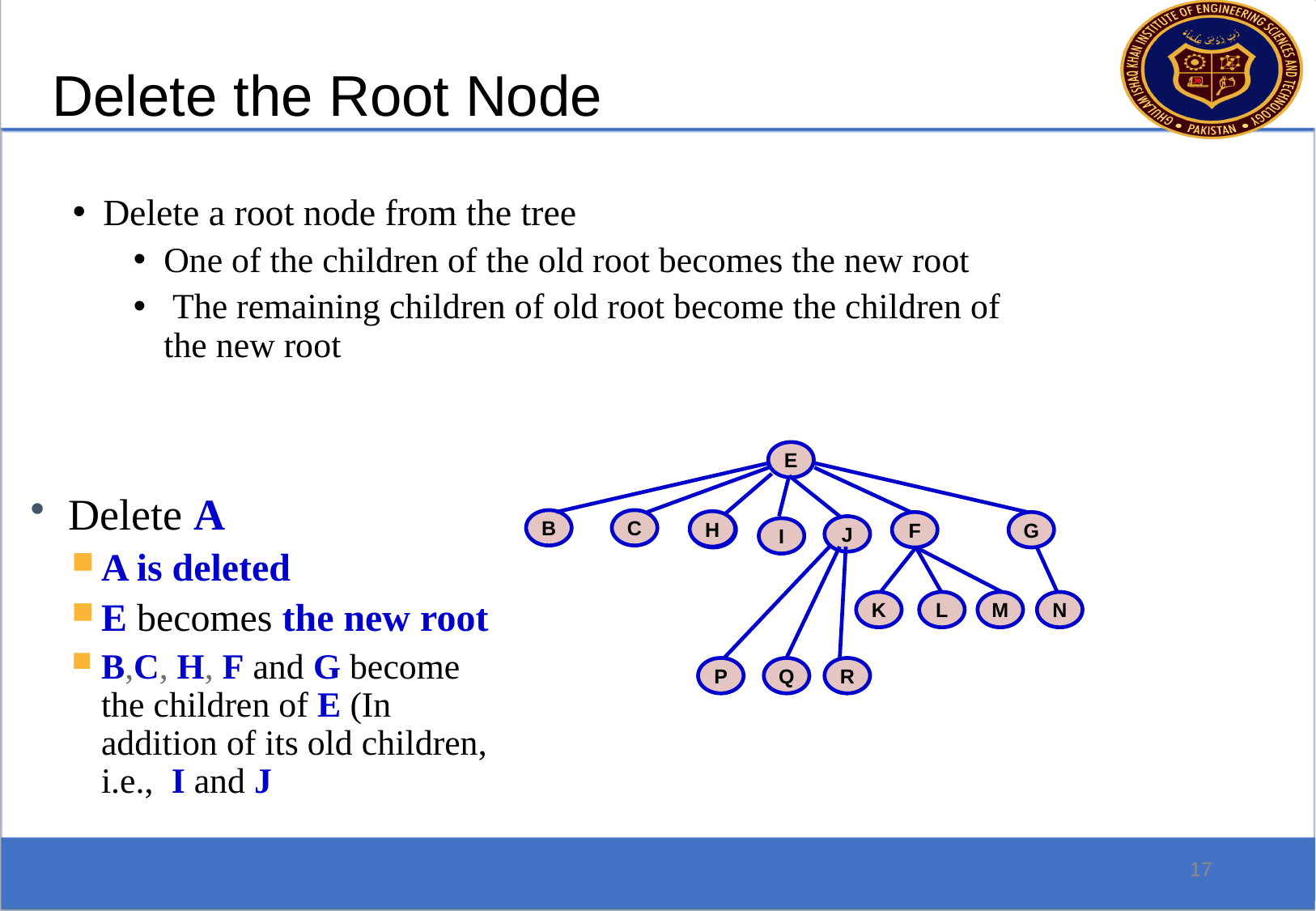

Delete the Root Node
Delete a root node from the tree
One of the children of the old root becomes the new root
 The remaining children of old root become the children of the new root
E

Delete A
A is deleted
E becomes the new root
B,C, H, F and G become the children of E (In addition of its old children, i.e.,  I and J
B
C
H
D
F
G
J
I

K
L
M
N
P
Q
R
17